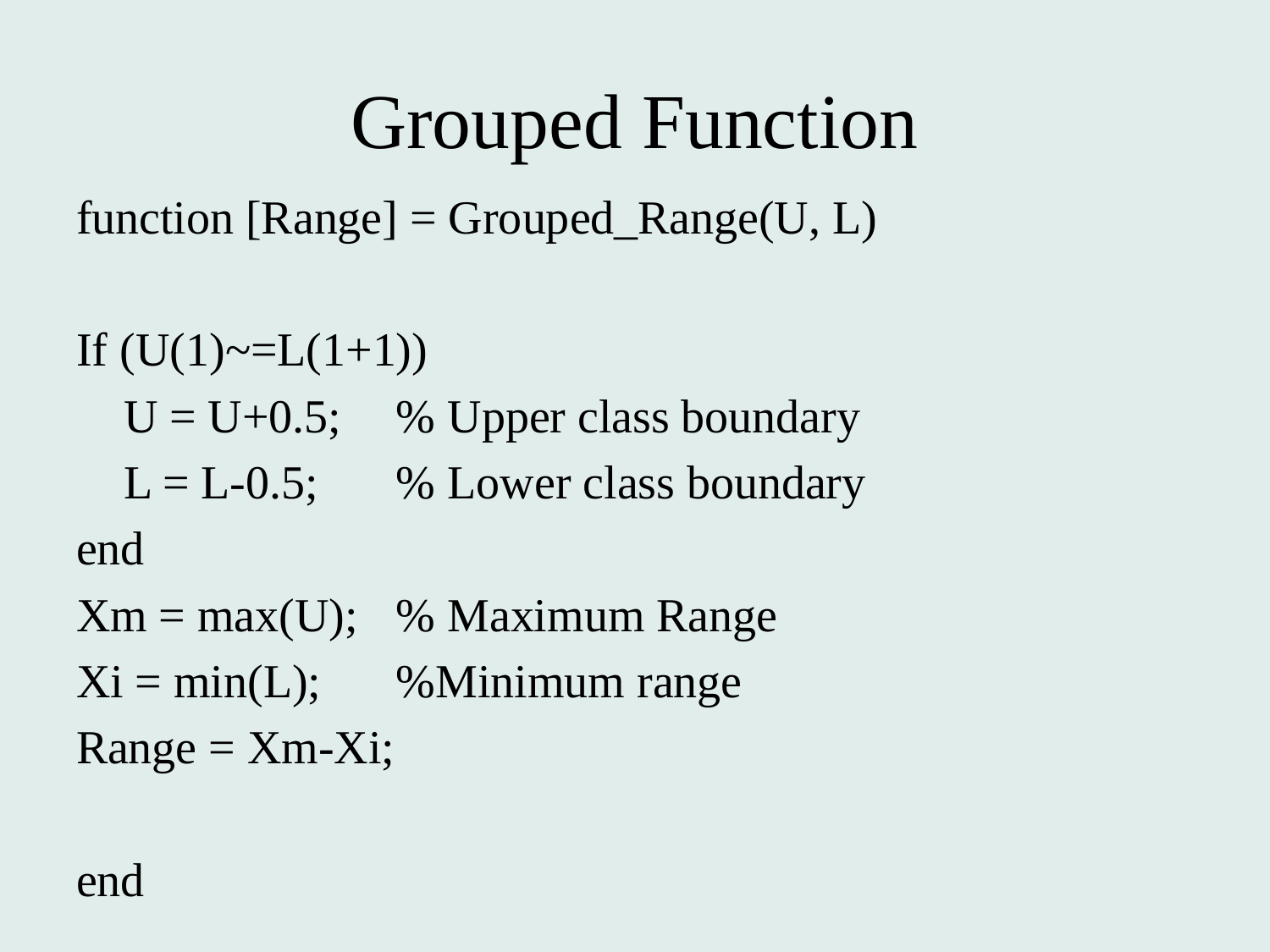

# Grouped Function
function [Range] = Grouped_Range(U, L)

If (U(1)~=L(1+1))
    U = U+0.5;		% Upper class boundary
    L = L-0.5;		% Lower class boundary
end
Xm = max(U);		% Maximum Range
Xi = min(L);		%Minimum range
Range = Xm-Xi;

end